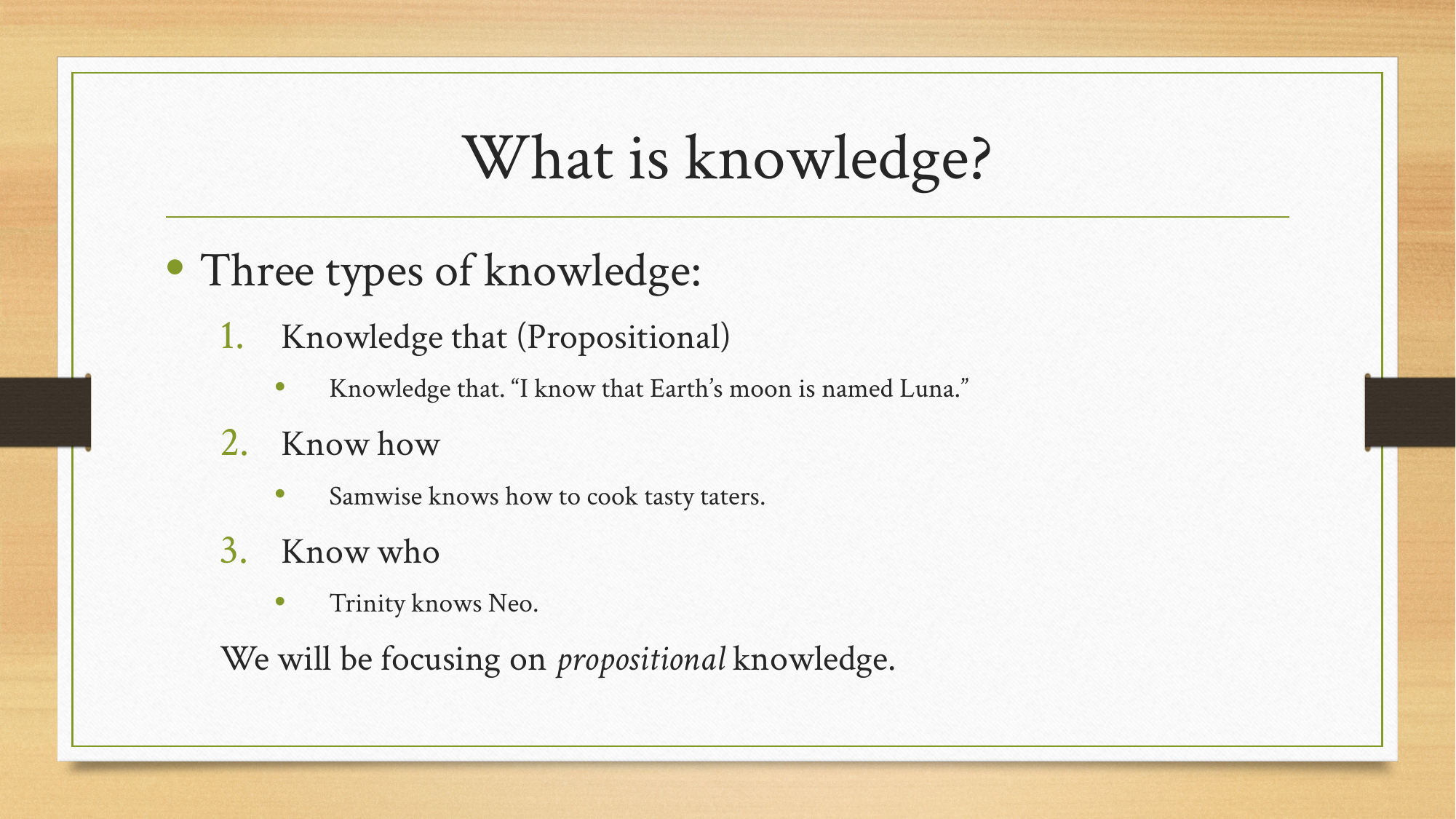

# What is knowledge?
Three types of knowledge:
Knowledge that (Propositional)
Knowledge that. “I know that Earth’s moon is named Luna.”
Know how
Samwise knows how to cook tasty taters.
Know who
Trinity knows Neo.
We will be focusing on propositional knowledge.